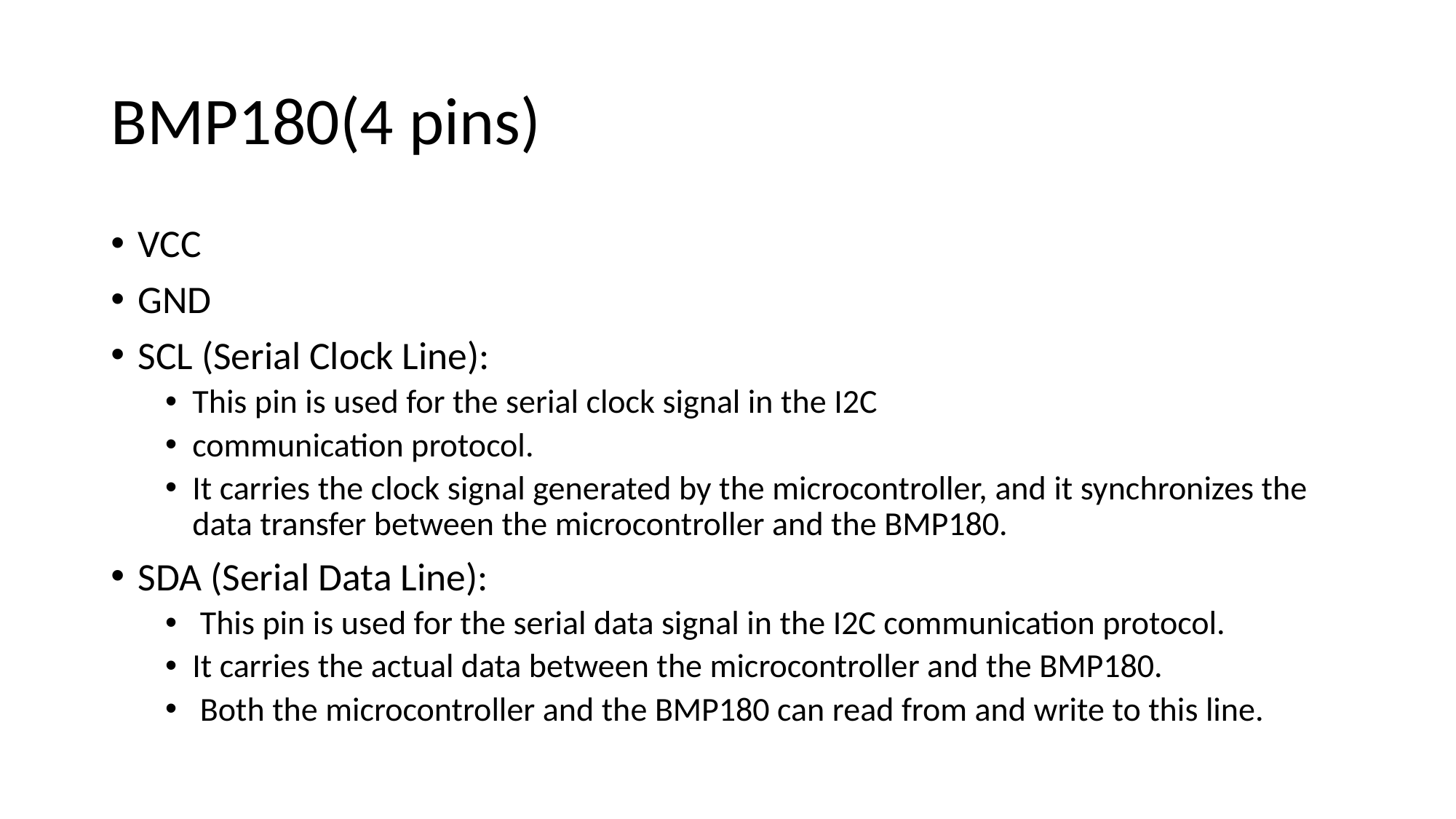

# BMP180(4 pins)
VCC
GND
SCL (Serial Clock Line):
This pin is used for the serial clock signal in the I2C
communication protocol.
It carries the clock signal generated by the microcontroller, and it synchronizes the data transfer between the microcontroller and the BMP180.
SDA (Serial Data Line):
 This pin is used for the serial data signal in the I2C communication protocol.
It carries the actual data between the microcontroller and the BMP180.
 Both the microcontroller and the BMP180 can read from and write to this line.